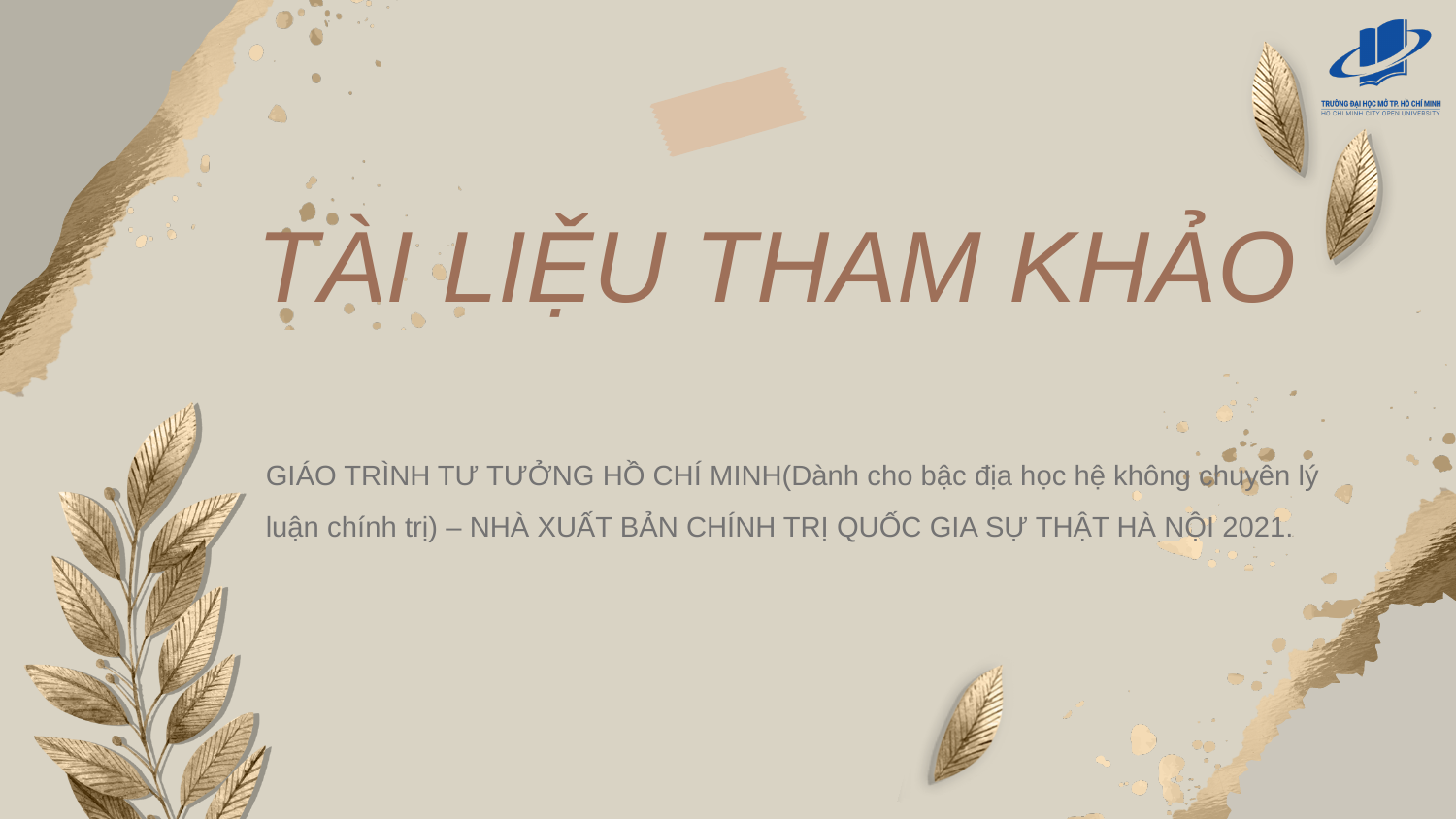

# TÀI LIỆU THAM KHẢO
GIÁO TRÌNH TƯ TƯỞNG HỒ CHÍ MINH(Dành cho bậc địa học hệ không chuyên lý luận chính trị) – NHÀ XUẤT BẢN CHÍNH TRỊ QUỐC GIA SỰ THẬT HÀ NỘI 2021.